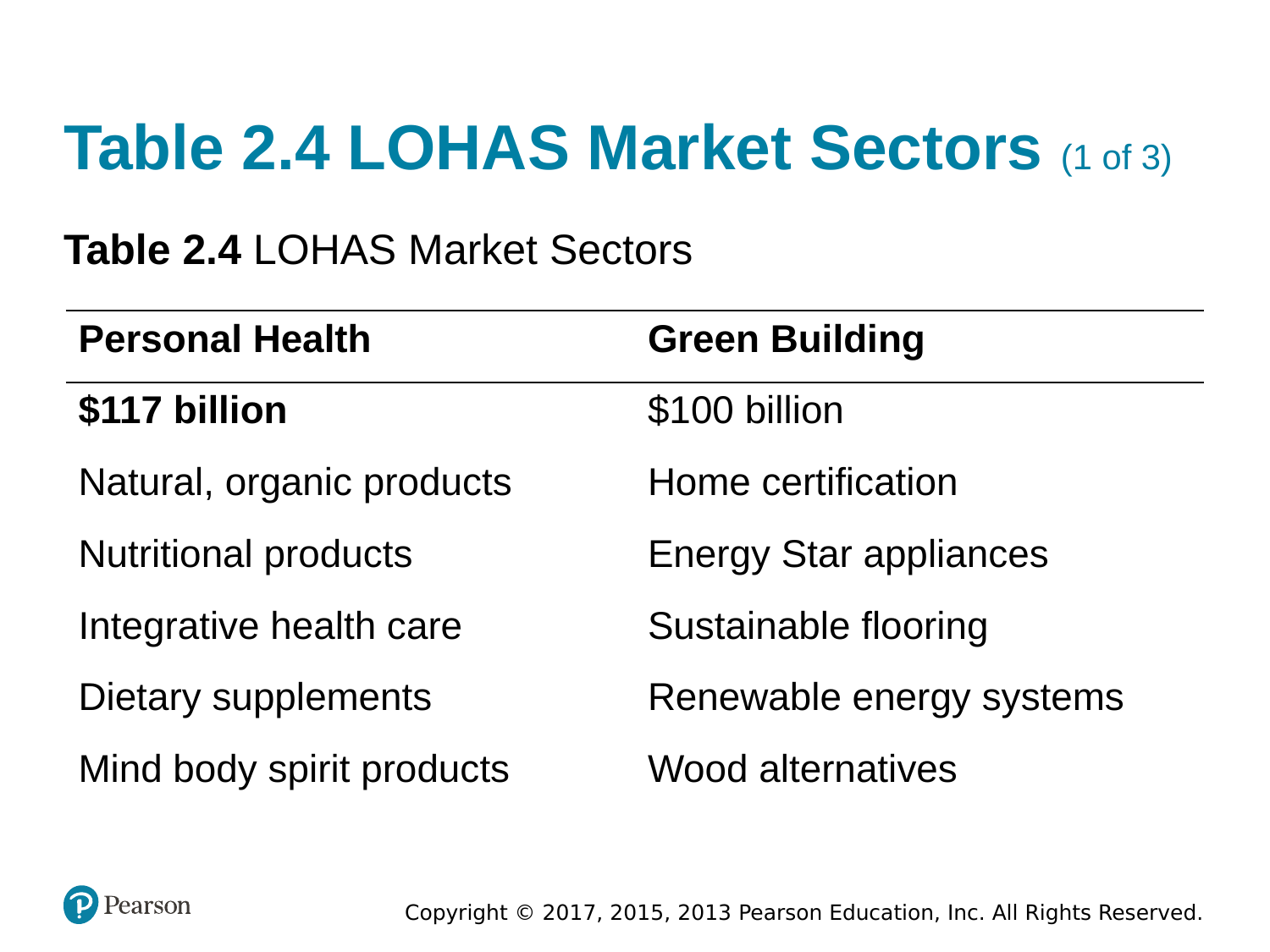

# Table 2.4 LOHAS Market Sectors (1 of 3)
Table 2.4 LOHAS Market Sectors
| Personal Health | Green Building |
| --- | --- |
| $117 billion | $100 billion |
| Natural, organic products | Home certification |
| Nutritional products | Energy Star appliances |
| Integrative health care | Sustainable flooring |
| Dietary supplements | Renewable energy systems |
| Mind body spirit products | Wood alternatives |